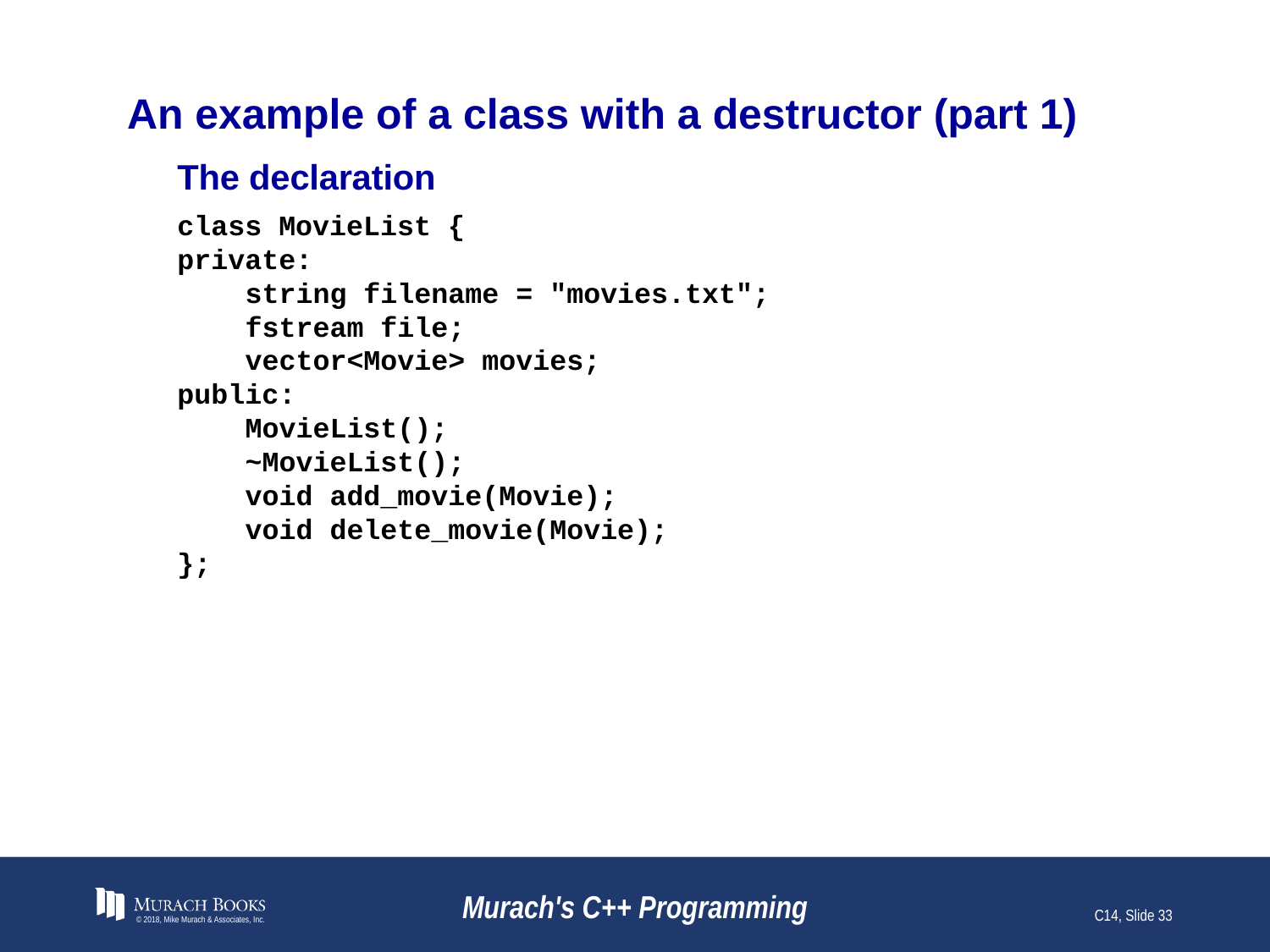

# An example of a class with a destructor (part 1)
The declaration
class MovieList {
private:
    string filename = "movies.txt";
    fstream file;
    vector<Movie> movies;
public:
    MovieList();
    ~MovieList();
    void add_movie(Movie);
    void delete_movie(Movie);
};

© 2018, Mike Murach & Associates, Inc.
Murach's C++ Programming

C14, Slide 33